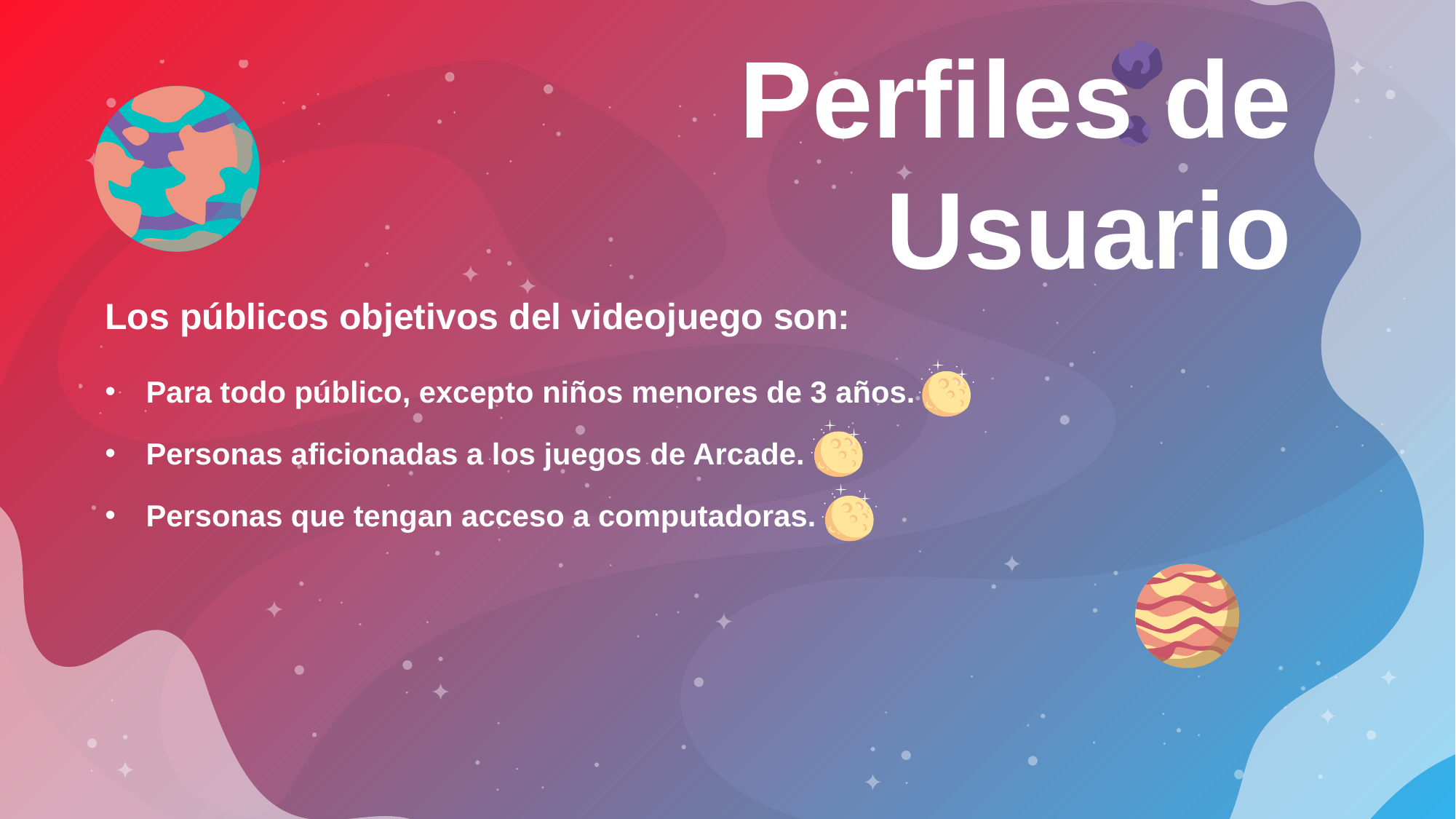

# Perfiles de Usuario
Los públicos objetivos del videojuego son:

Para todo público, excepto niños menores de 3 años.

Personas aficionadas a los juegos de Arcade.

Personas que tengan acceso a computadoras.